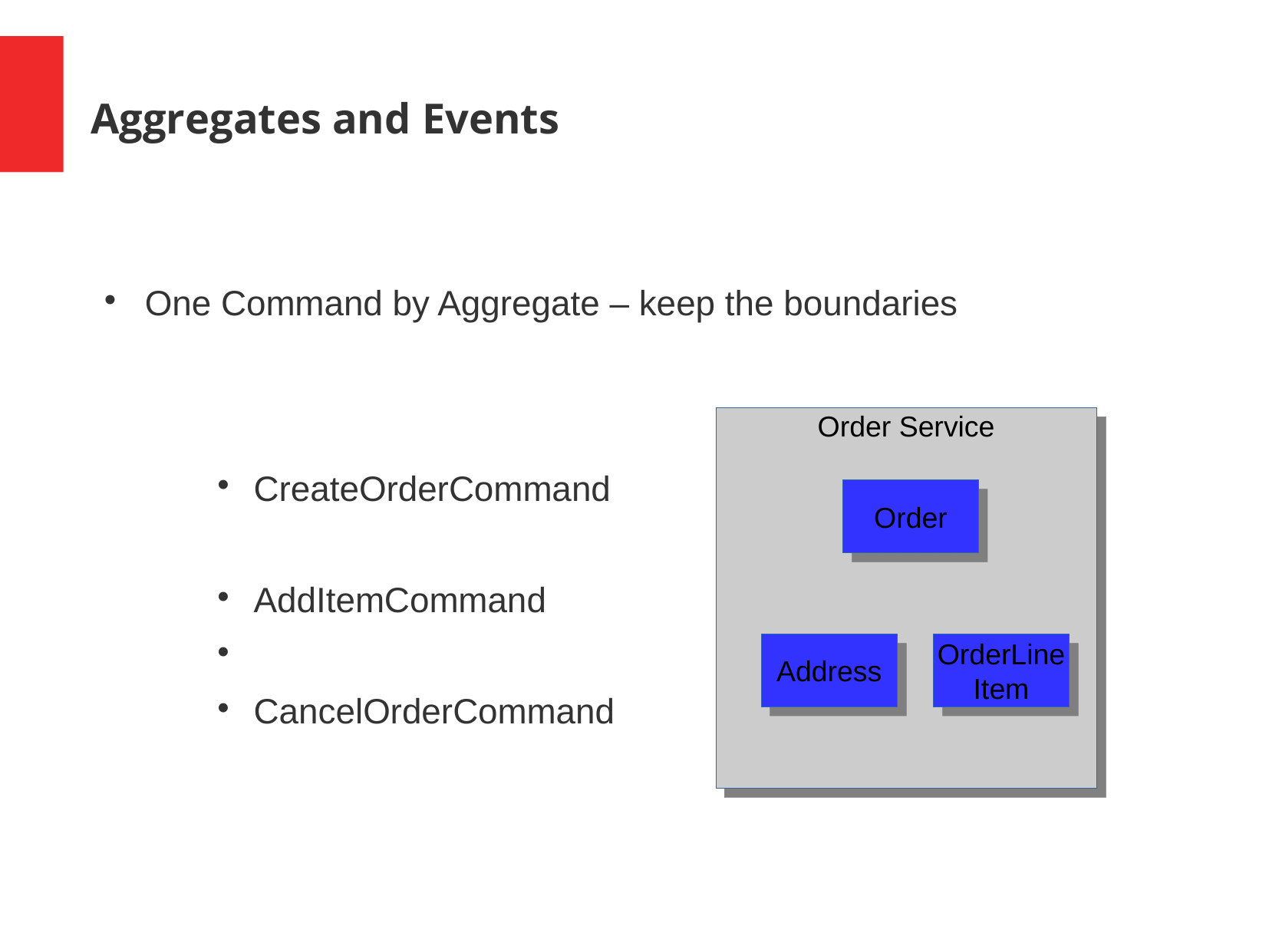

Aggregates and Events
One Command by Aggregate – keep the boundaries

CreateOrderCommand

AddItemCommand

CancelOrderCommand
Order Service

Order
Address
OrderLine
Item